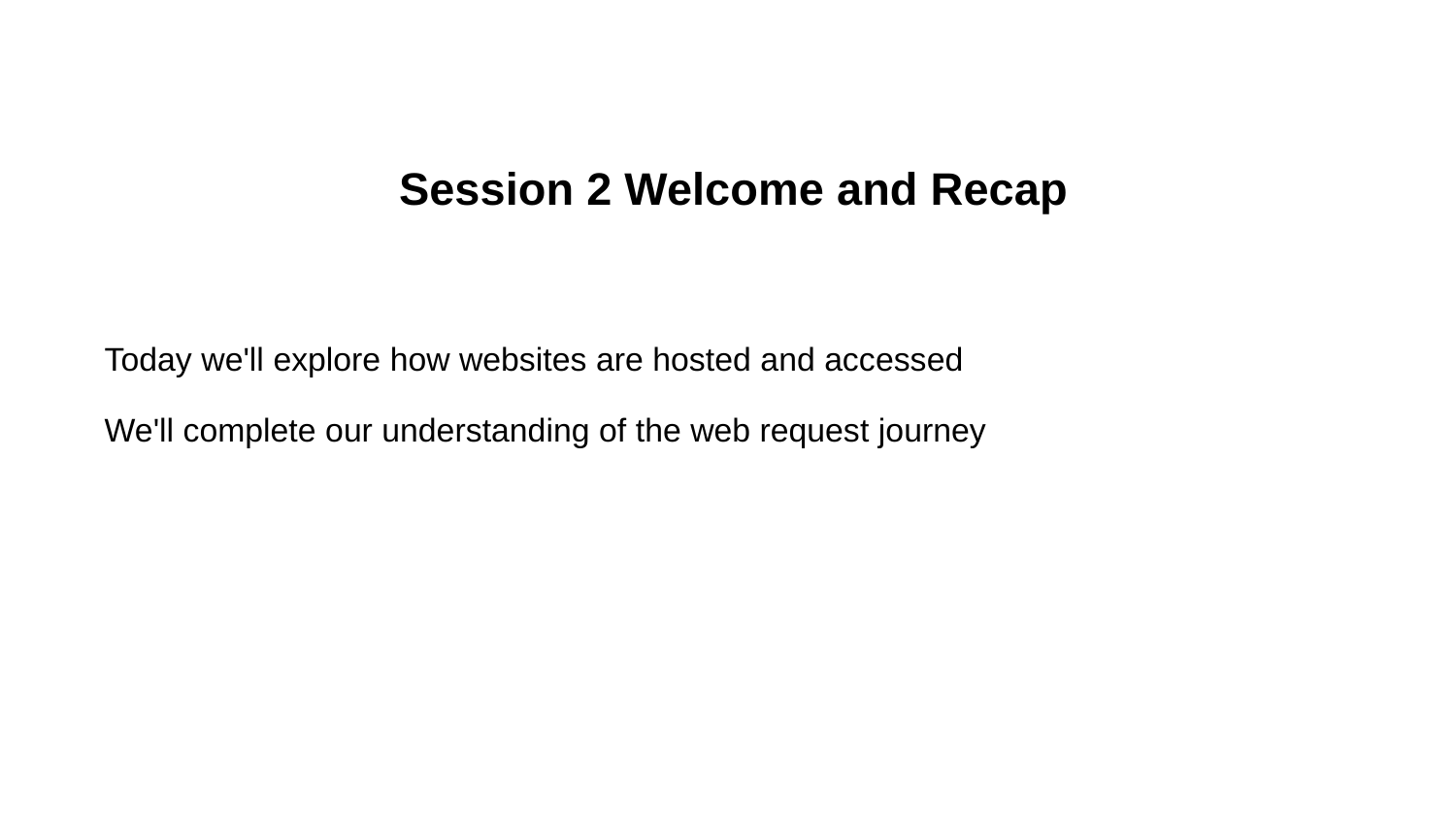

Session 2 Welcome and Recap
Today we'll explore how websites are hosted and accessed
We'll complete our understanding of the web request journey